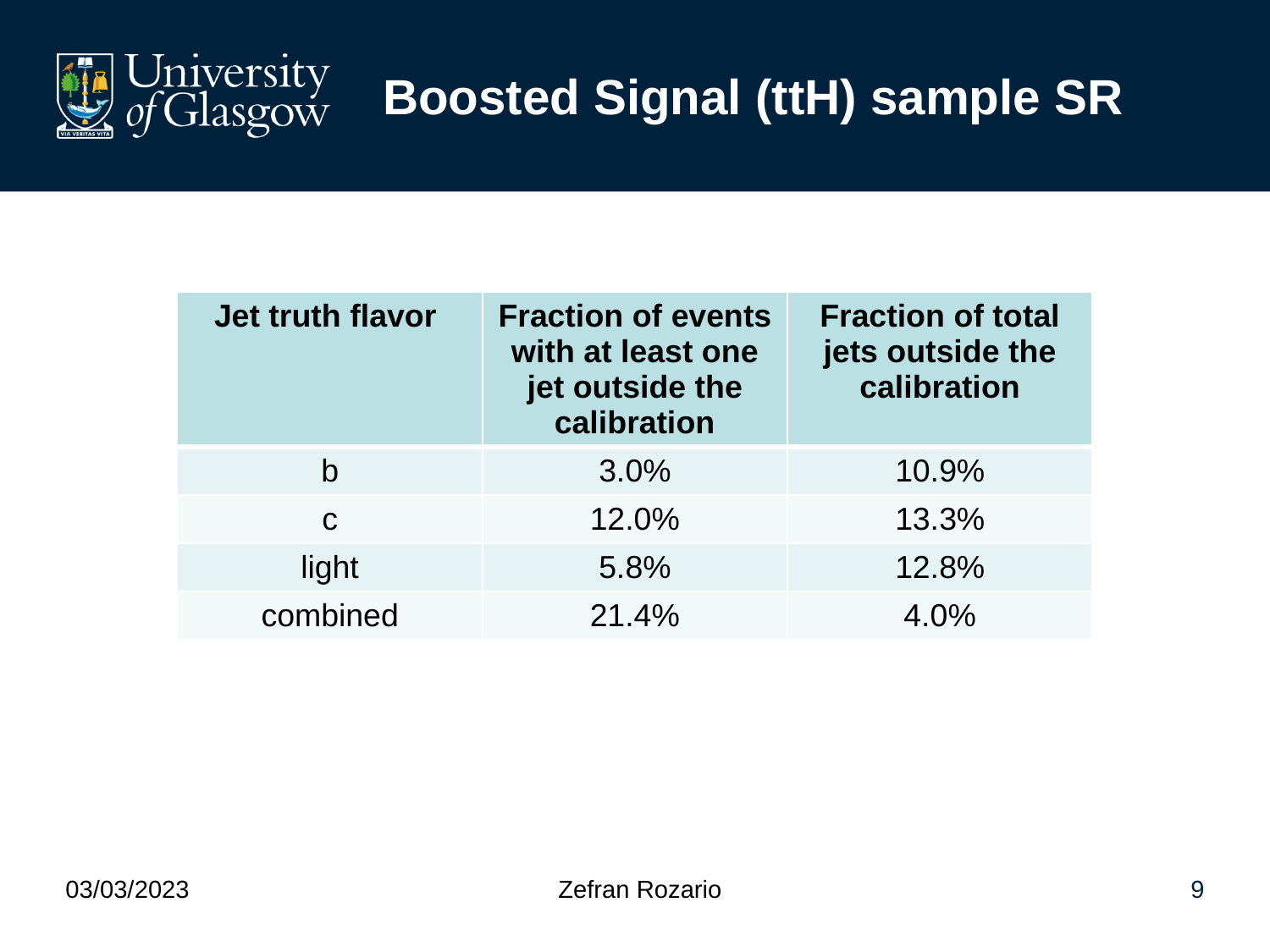

# Boosted Signal (ttH) sample SR

| Jet truth flavor | Fraction of events with at least one jet outside the calibration | Fraction of total jets outside the calibration |
| --- | --- | --- |
| b | 3.0% | 10.9% |
| c | 12.0% | 13.3% |
| light | 5.8% | 12.8% |
| combined | 21.4% | 4.0% |
03/03/2023
Zefran Rozario
9